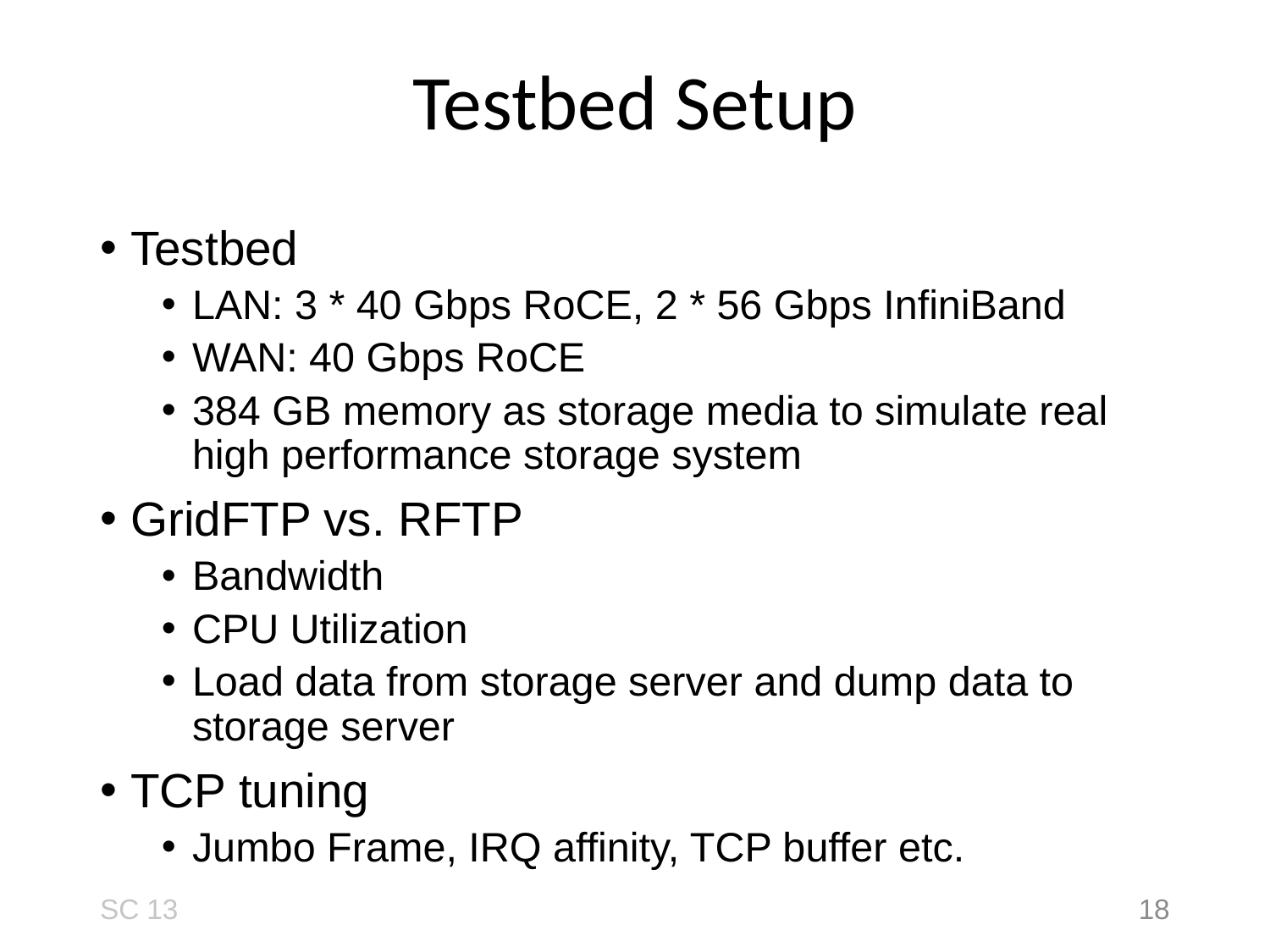

# Testbed Setup
Testbed
LAN: 3 * 40 Gbps RoCE, 2 * 56 Gbps InfiniBand
WAN: 40 Gbps RoCE
384 GB memory as storage media to simulate real high performance storage system
GridFTP vs. RFTP
Bandwidth
CPU Utilization
Load data from storage server and dump data to storage server
TCP tuning
Jumbo Frame, IRQ affinity, TCP buffer etc.
SC 13
18